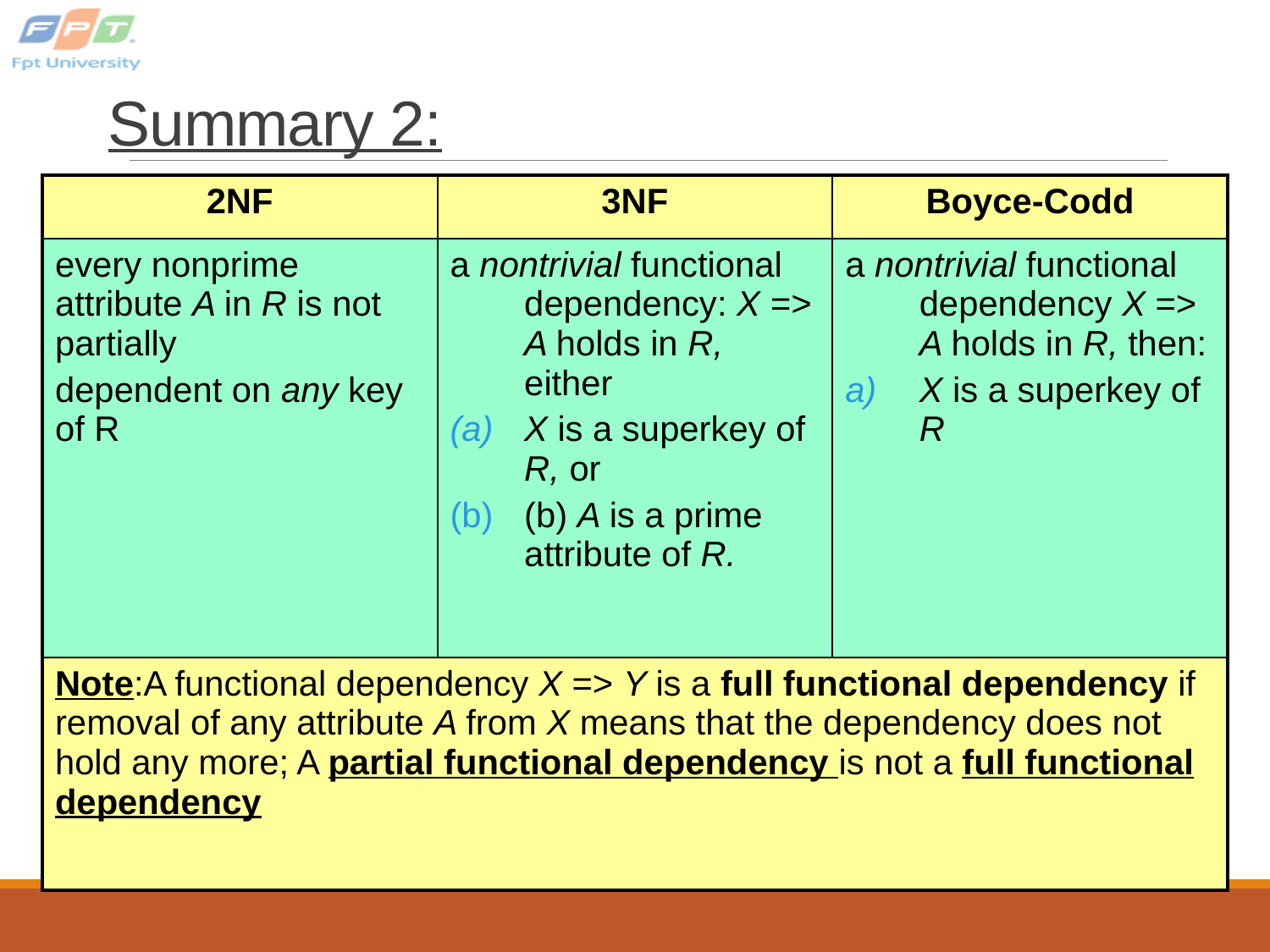

# Summary 2:
| 2NF | 3NF | Boyce-Codd |
| --- | --- | --- |
| every nonprime attribute A in R is not partially dependent on any key of R | a nontrivial functional dependency: X => A holds in R, either X is a superkey of R, or (b) A is a prime attribute of R. | a nontrivial functional dependency X => A holds in R, then: X is a superkey of R |
| Note:A functional dependency X => Y is a full functional dependency if removal of any attribute A from X means that the dependency does not hold any more; A partial functional dependency is not a full functional dependency |  |  |